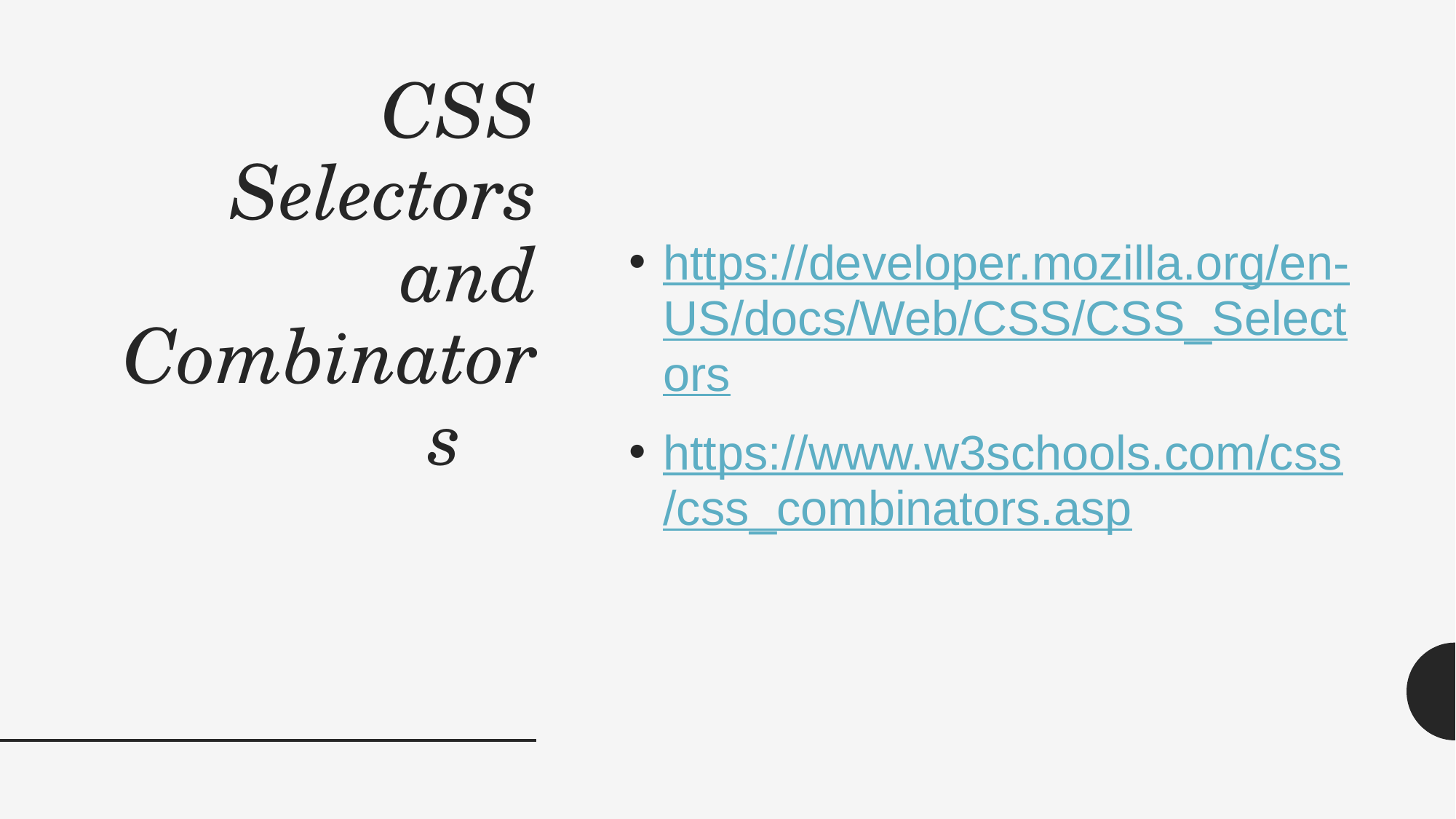

# CSS Selectors and Combinators

https://developer.mozilla.org/en-US/docs/Web/CSS/CSS_Selectors
https://www.w3schools.com/css/css_combinators.asp